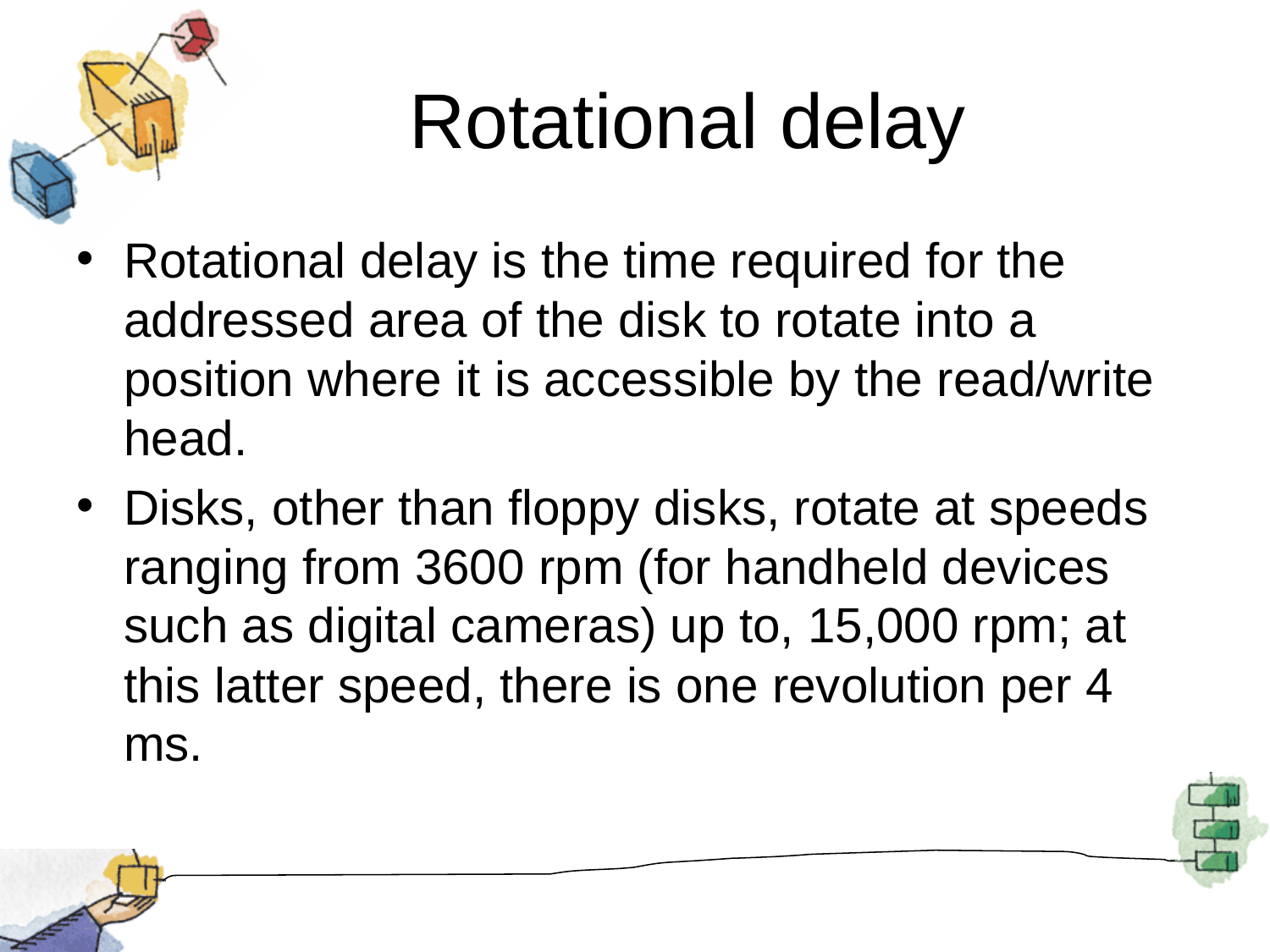

# Rotational delay
Rotational delay is the time required for the addressed area of the disk to rotate into a position where it is accessible by the read/write head.
Disks, other than floppy disks, rotate at speeds ranging from 3600 rpm (for handheld devices such as digital cameras) up to, 15,000 rpm; at this latter speed, there is one revolution per 4 ms.